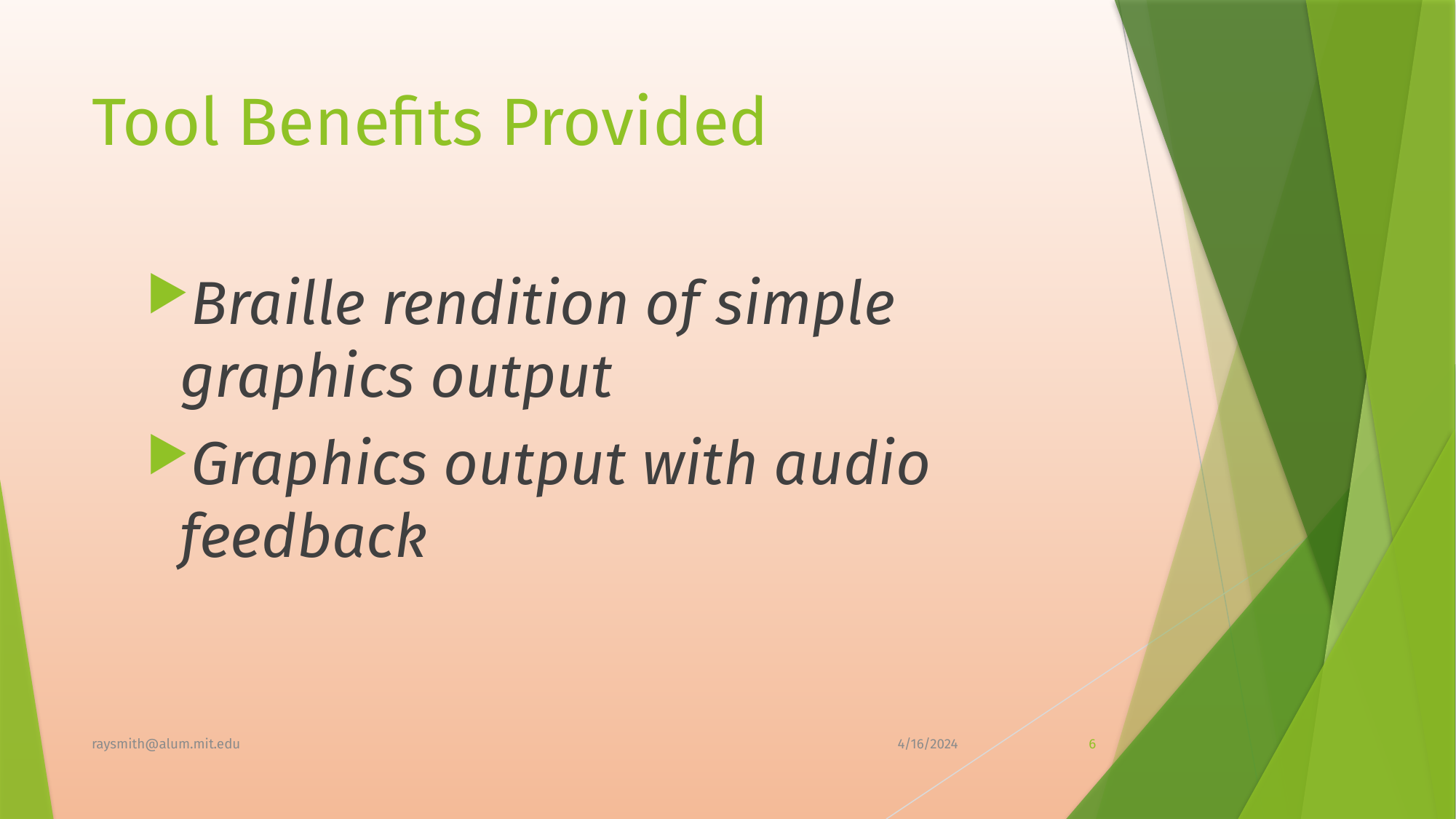

# Tool Benefits Provided
Braille rendition of simple graphics output
Graphics output with audio feedback

raysmith@alum.mit.edu
4/16/2024
6